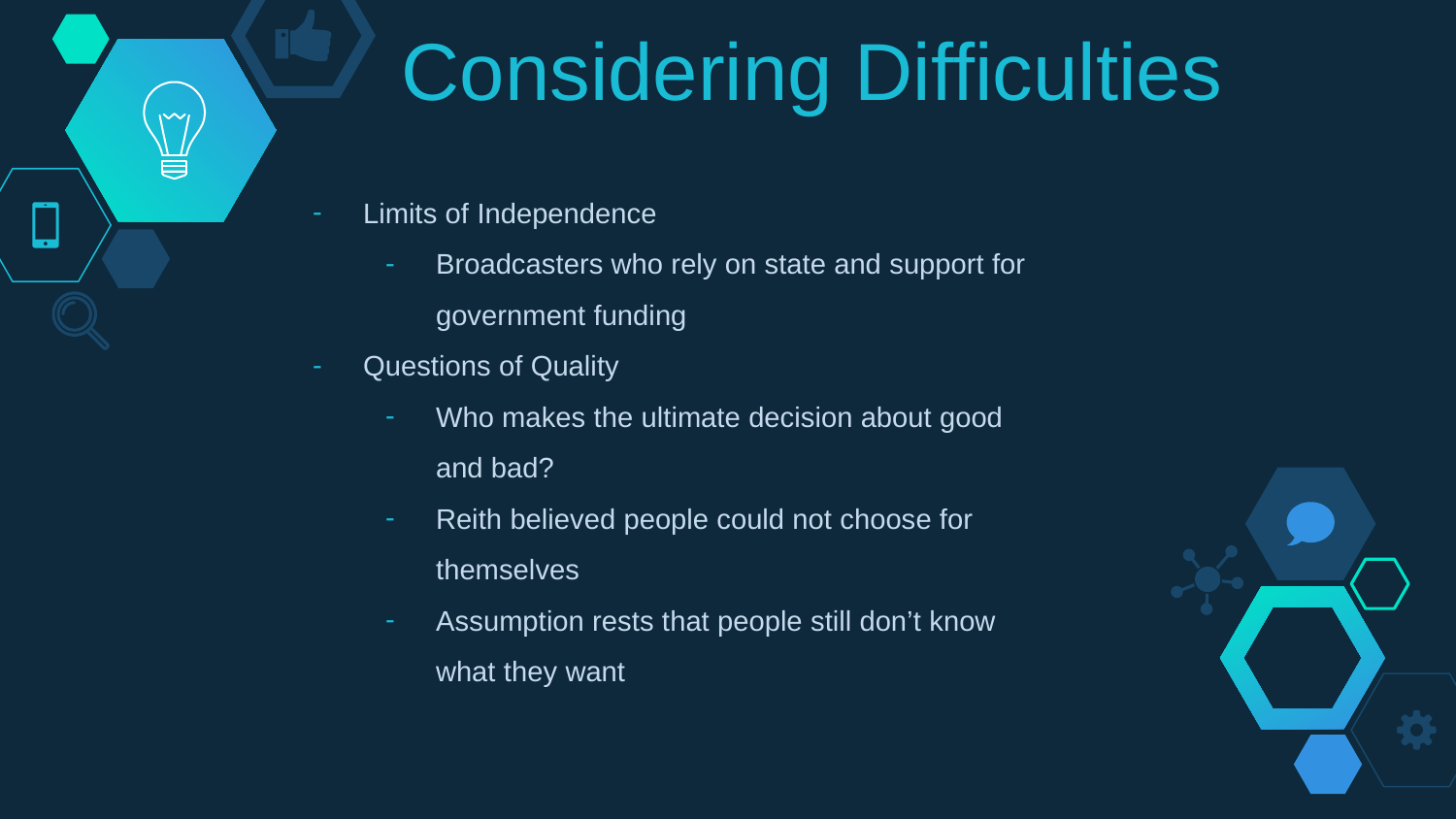

# Considering Difficulties
Limits of Independence
Broadcasters who rely on state and support for government funding
Questions of Quality
Who makes the ultimate decision about good and bad?
Reith believed people could not choose for themselves
Assumption rests that people still don’t know what they want